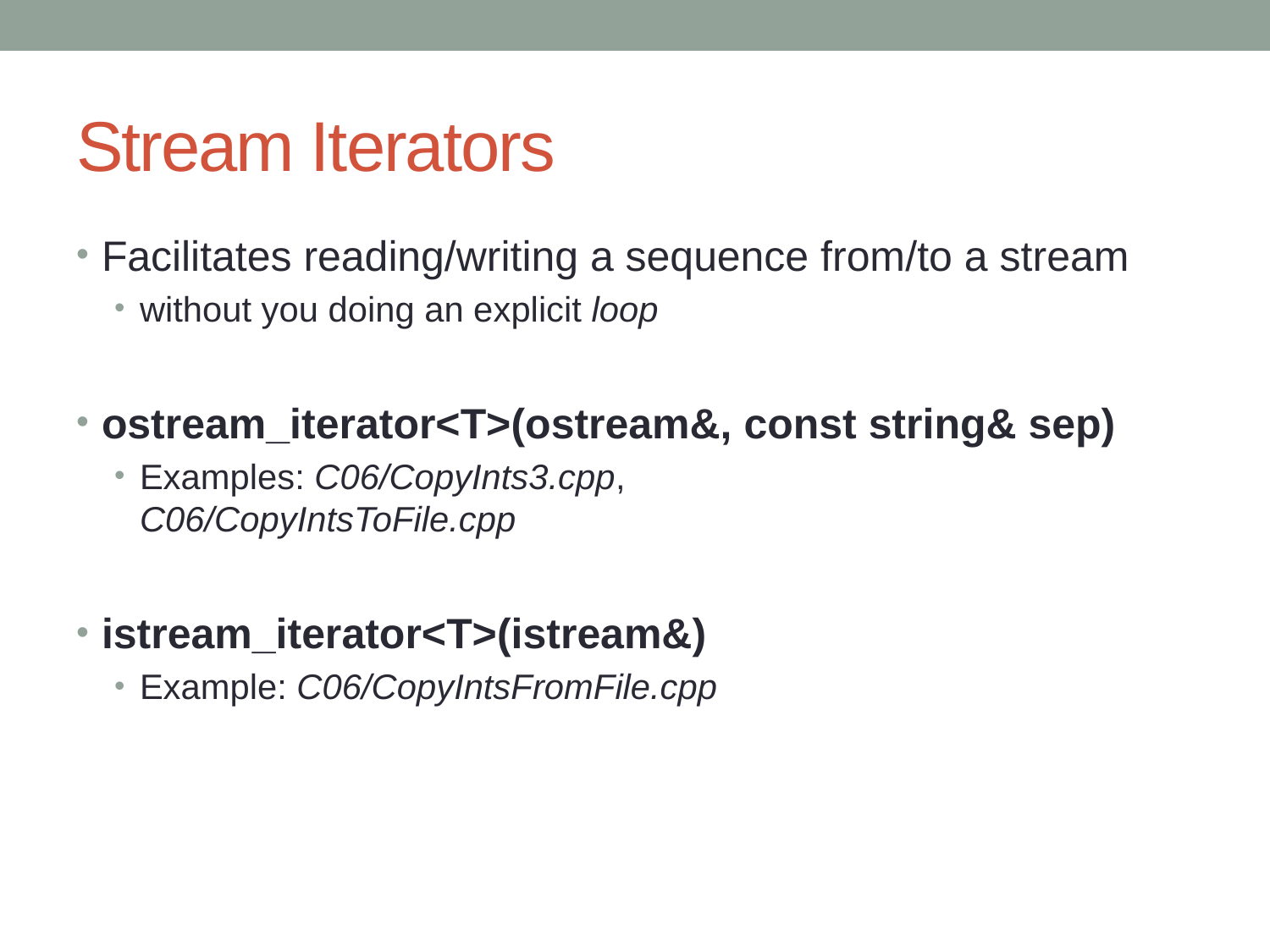

# Stream Iterators
Facilitates reading/writing a sequence from/to a stream
without you doing an explicit loop

ostream_iterator<T>(ostream&, const string& sep)
Examples: C06/CopyInts3.cpp,
C06/CopyIntsToFile.cpp

istream_iterator<T>(istream&)
Example: C06/CopyIntsFromFile.cpp